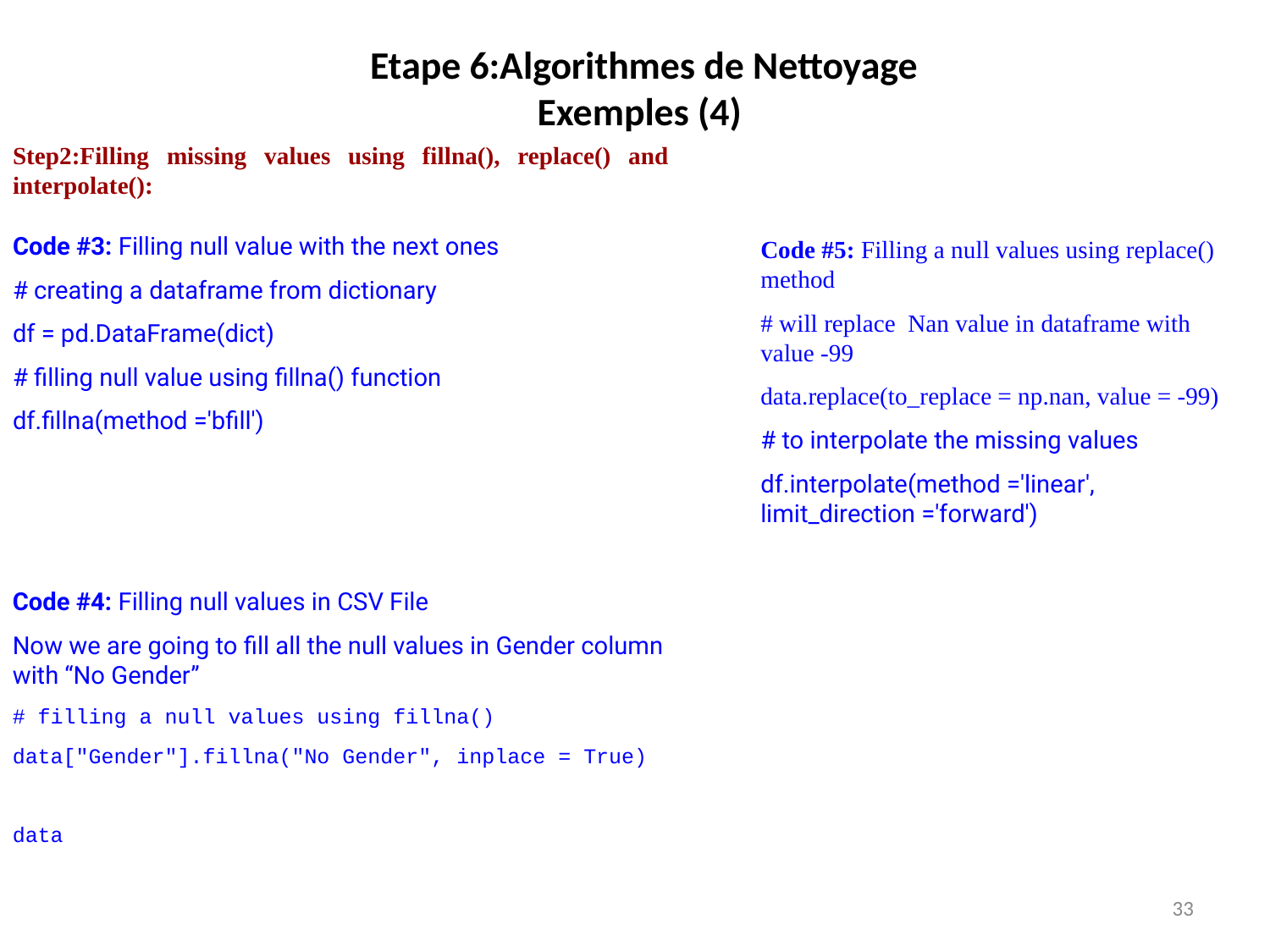

Etape 6:Algorithmes de Nettoyage
Exemples (4)

Step2:Filling missing values using fillna(), replace() and interpolate():
Code #3: Filling null value with the next ones
# creating a dataframe from dictionary
df = pd.DataFrame(dict)
# filling null value using fillna() function
df.fillna(method ='bfill')

Code #5: Filling a null values using replace() method
# will replace  Nan value in dataframe with value -99
data.replace(to_replace = np.nan, value = -99)
# to interpolate the missing values
df.interpolate(method ='linear', limit_direction ='forward')

Code #4: Filling null values in CSV File
Now we are going to fill all the null values in Gender column with “No Gender”
# filling a null values using fillna()
data["Gender"].fillna("No Gender", inplace = True)

data

33